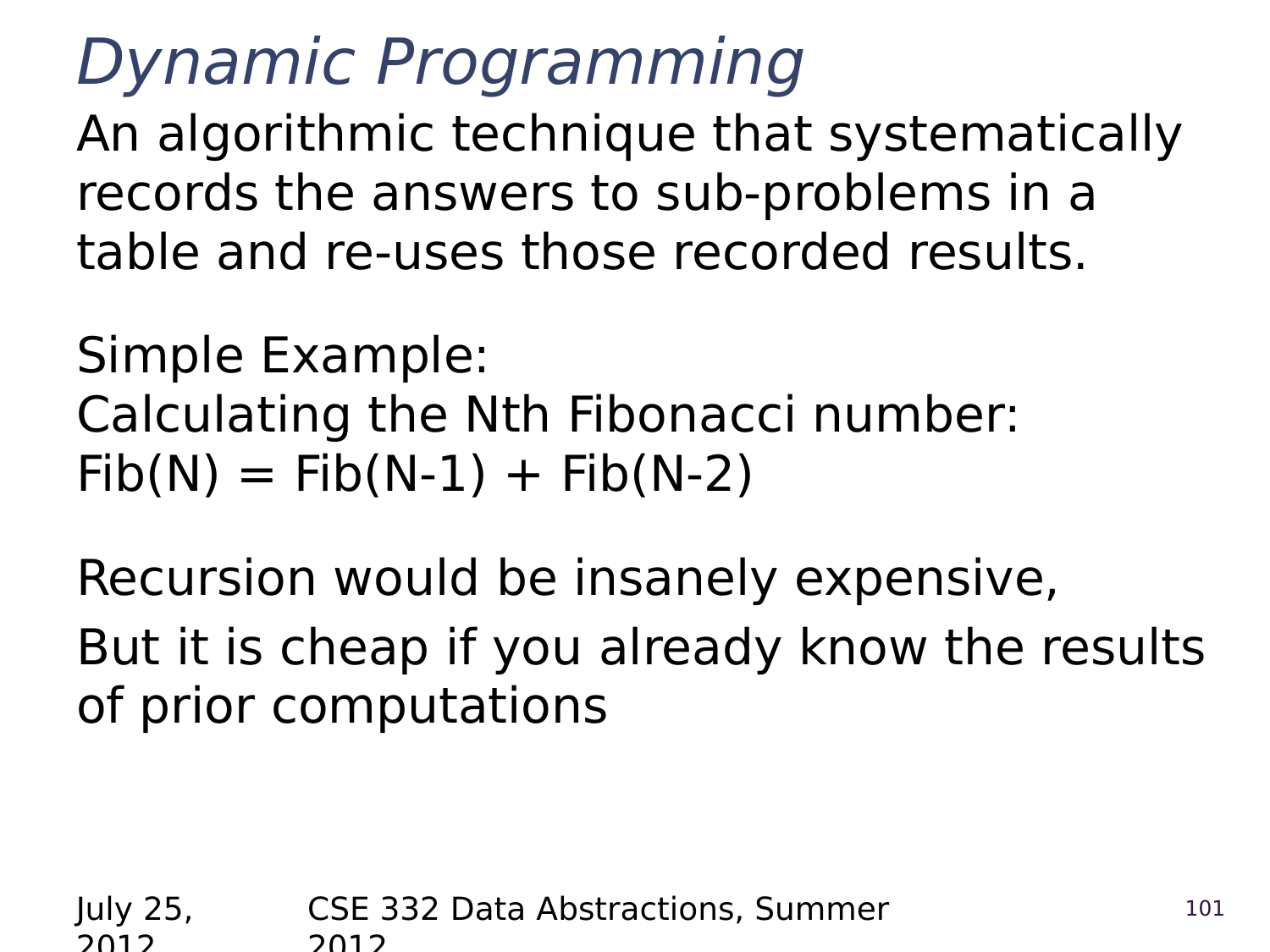

# Dynamic Programming
An algorithmic technique that systematically records the answers to sub-problems in a table and re-uses those recorded results.

Simple Example:
Calculating the Nth Fibonacci number:	Fib(N) = Fib(N-1) + Fib(N-2)

Recursion would be insanely expensive,
But it is cheap if you already know the results of prior computations
July 25, 2012
CSE 332 Data Abstractions, Summer 2012
101